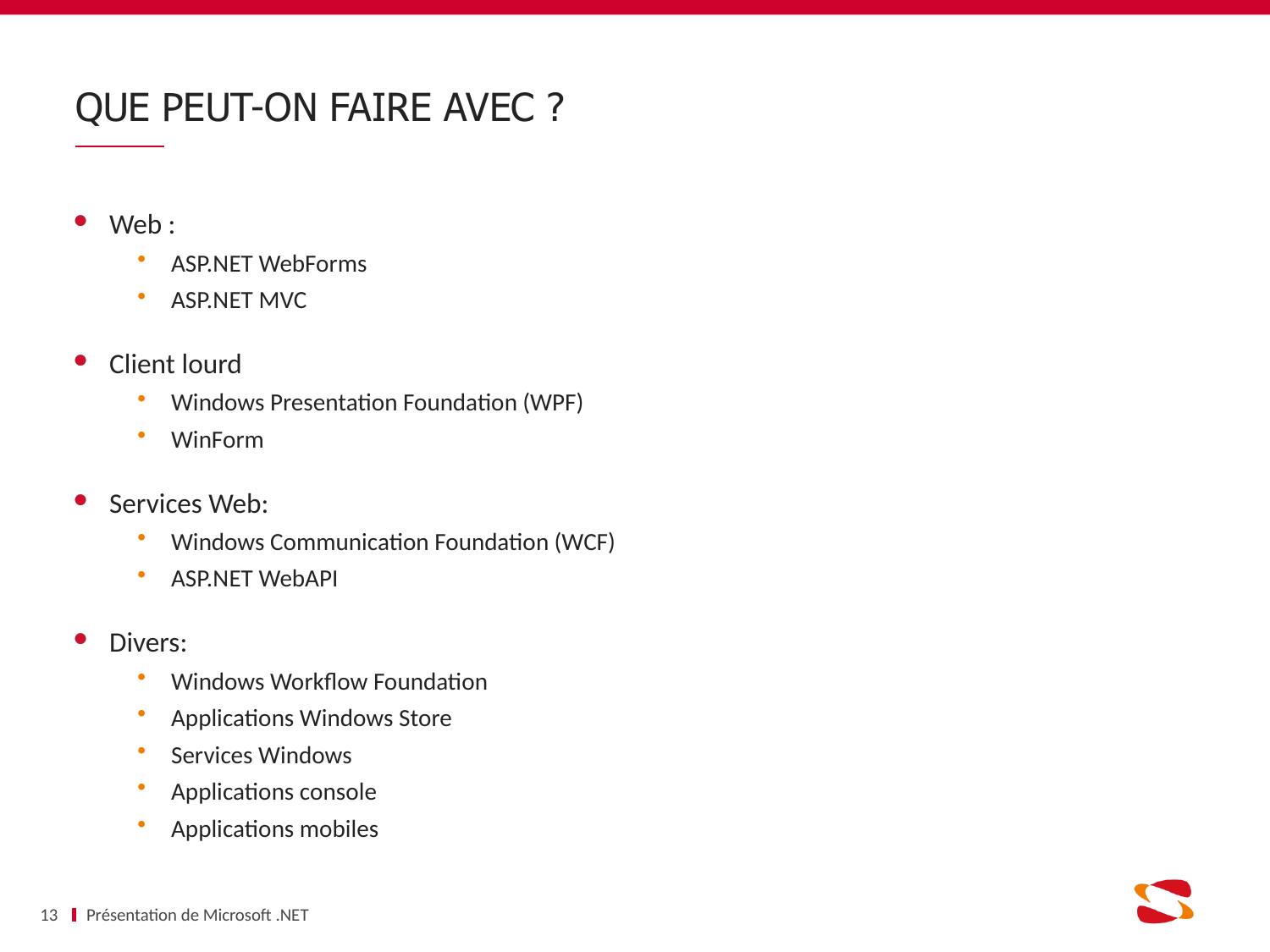

# Que peut-on faire avec ?
Web :
ASP.NET WebForms
ASP.NET MVC
Client lourd
Windows Presentation Foundation (WPF)
WinForm
Services Web:
Windows Communication Foundation (WCF)
ASP.NET WebAPI
Divers:
Windows Workflow Foundation
Applications Windows Store
Services Windows
Applications console
Applications mobiles

13
Présentation de Microsoft .NET